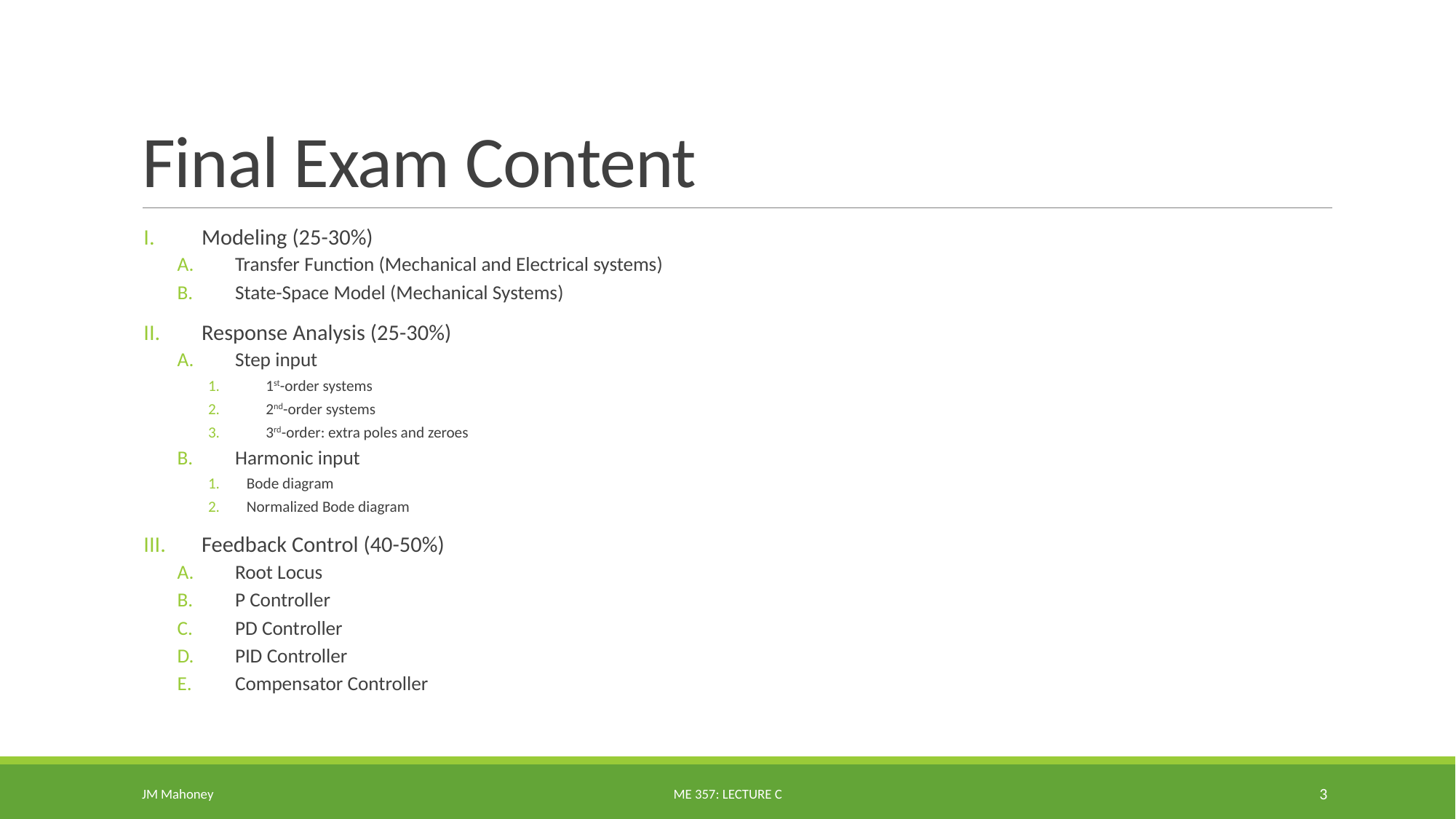

# Final Exam Content
Modeling (25-30%)
Transfer Function (Mechanical and Electrical systems)
State-Space Model (Mechanical Systems)
Response Analysis (25-30%)
Step input
1st-order systems
2nd-order systems
3rd-order: extra poles and zeroes
Harmonic input
Bode diagram
Normalized Bode diagram
Feedback Control (40-50%)
Root Locus
P Controller
PD Controller
PID Controller
Compensator Controller
JM Mahoney
ME 357: Lecture C
3